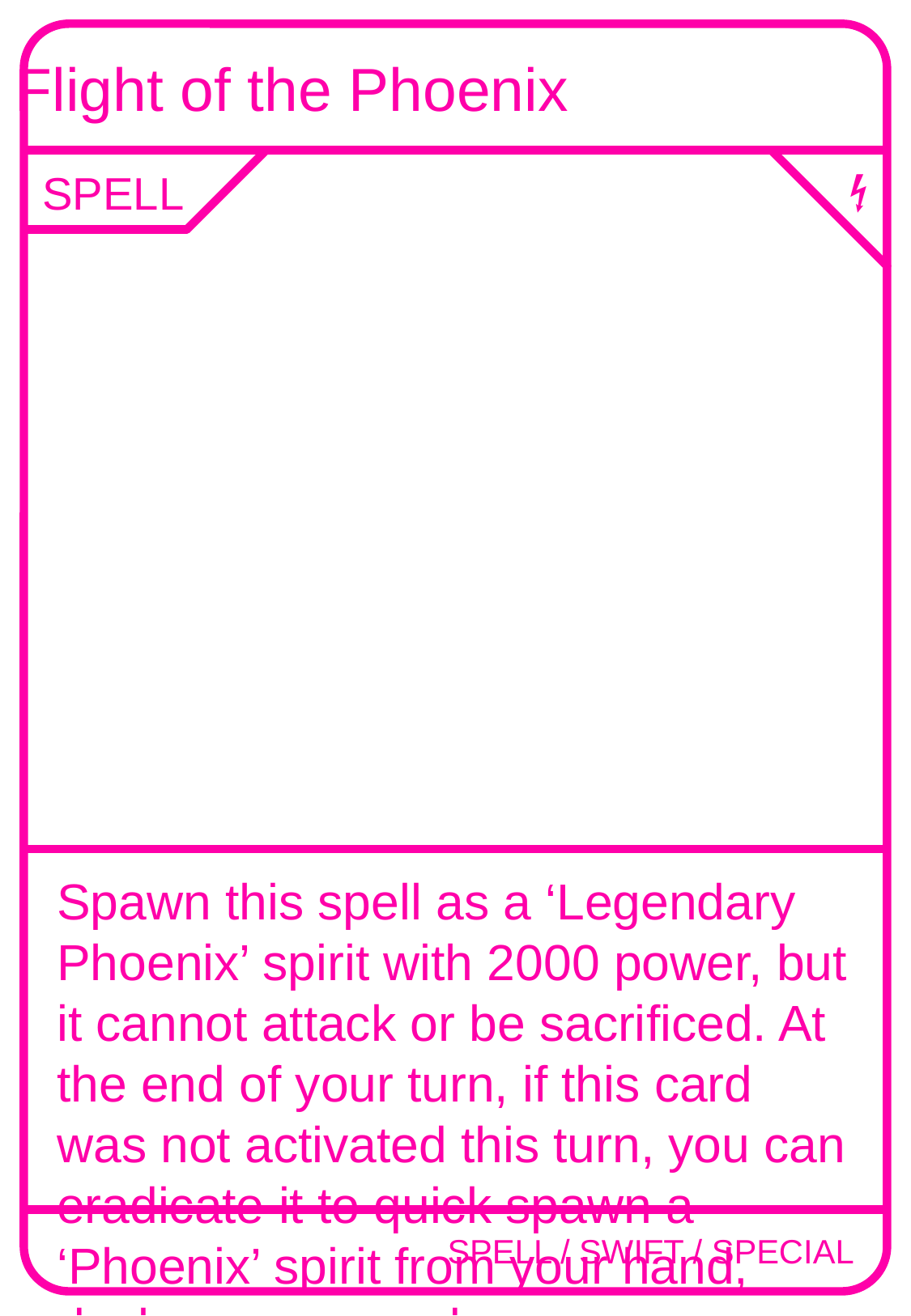

Flight of the Phoenix
SPELL
⚡
Spawn this spell as a ‘Legendary Phoenix’ spirit with 2000 power, but it cannot attack or be sacrificed. At the end of your turn, if this card was not activated this turn, you can eradicate it to quick spawn a ‘Phoenix’ spirit from your hand, deck or graveyard.
SPELL / SWIFT / SPECIAL